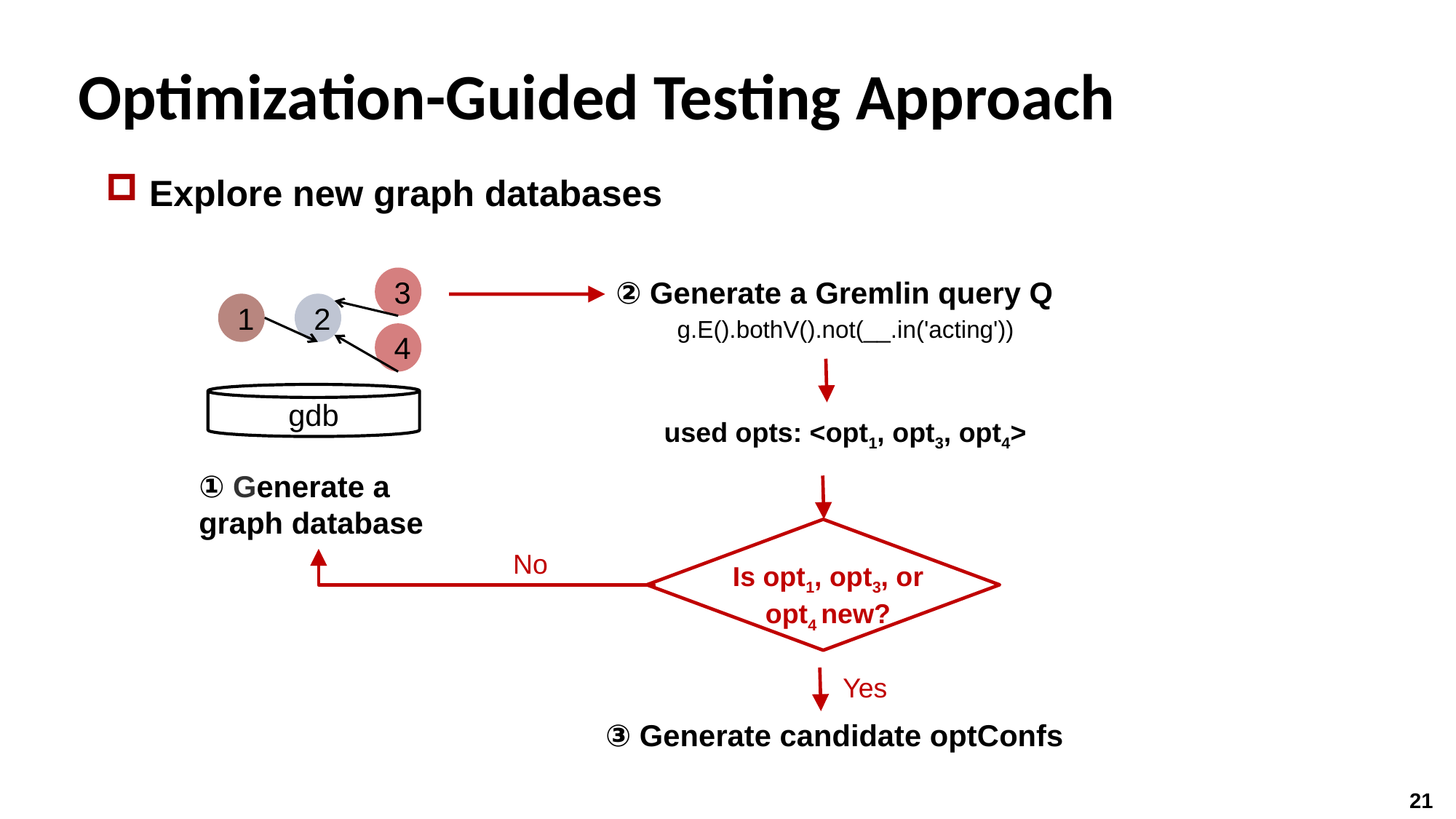

# Optimization-Guided Testing Approach
Explore new graph databases
3
2
1
4
② Generate a Gremlin query Q
g.E().bothV().not(__.in('acting'))
gdb
used opts: <opt1, opt3, opt4>
① Generate a graph database

Is opt1, opt3, or opt4 new?
No
Yes
③ Generate candidate optConfs